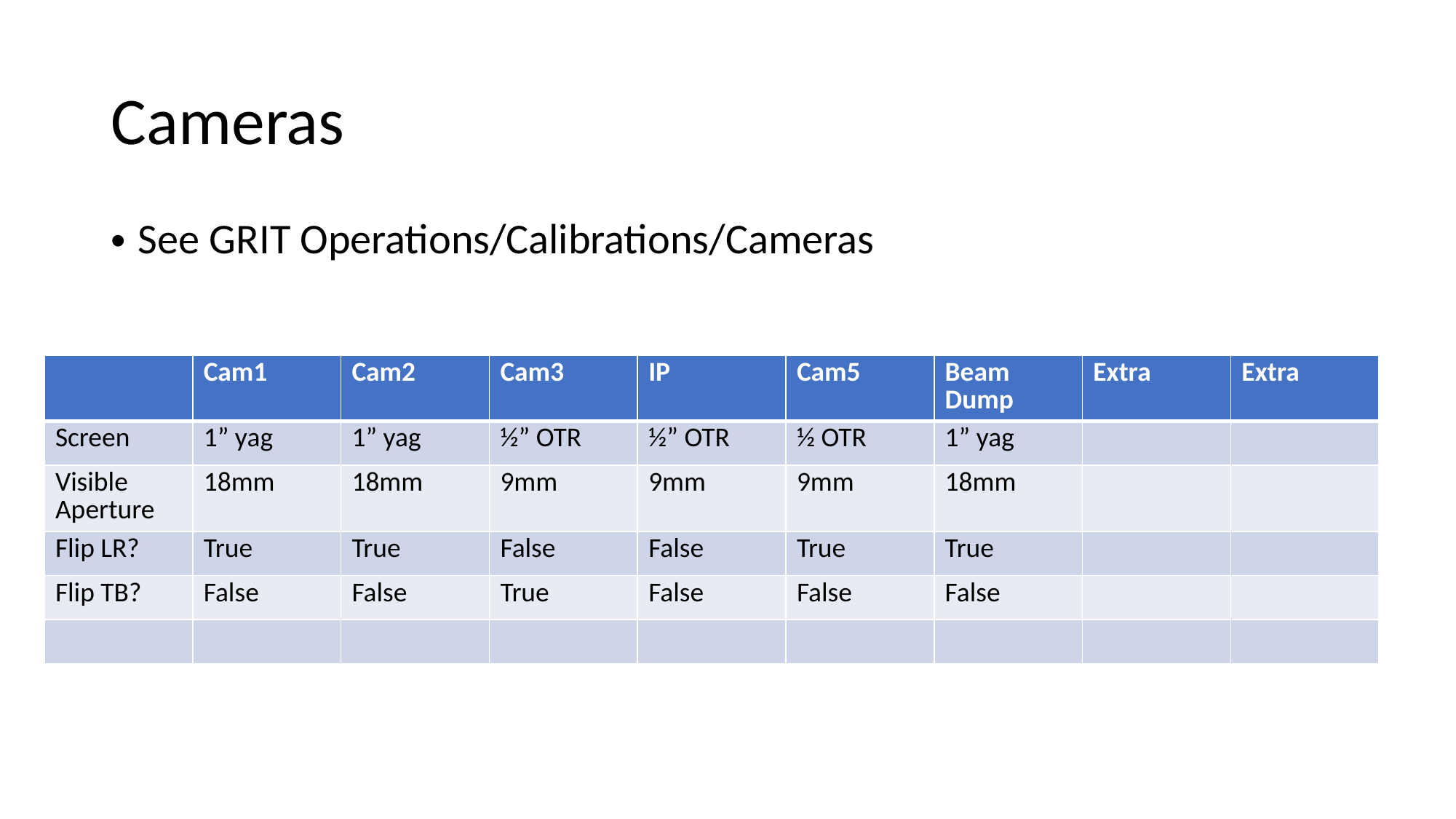

# Cameras
See GRIT Operations/Calibrations/Cameras
|  | Cam1 | Cam2 | Cam3 | IP | Cam5 | Beam Dump | Extra | Extra |
| --- | --- | --- | --- | --- | --- | --- | --- | --- |
| Screen | 1” yag | 1” yag | ½” OTR | ½” OTR | ½ OTR | 1” yag |  |  |
| Visible Aperture | 18mm | 18mm | 9mm | 9mm | 9mm | 18mm |  |  |
| Flip LR? | True | True | False | False | True | True |  |  |
| Flip TB? | False | False | True | False | False | False |  |  |
|  |  |  |  |  |  |  |  |  |